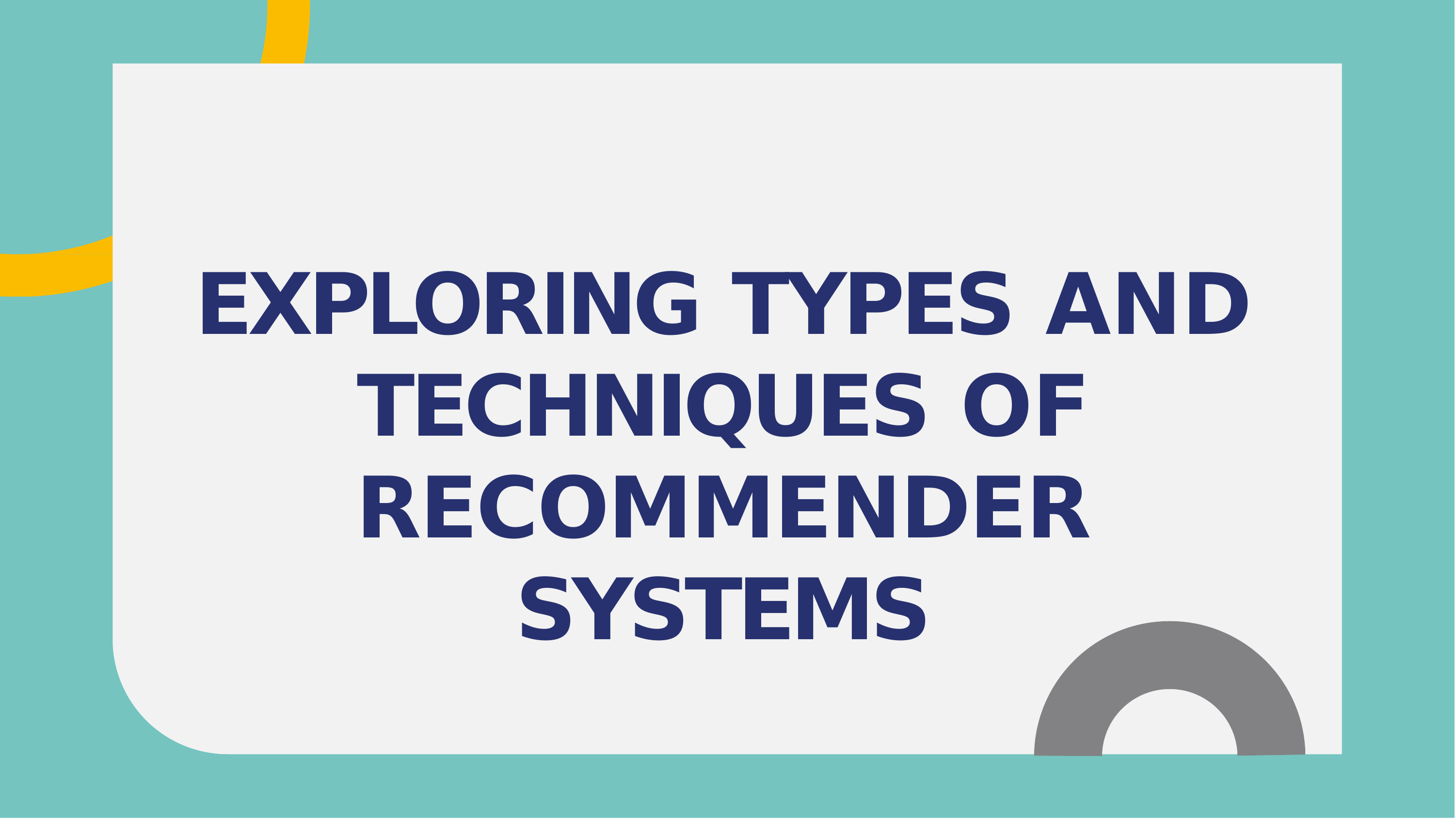

# EXPLORING TYPES AND TECHNIQUES OF RECOMMENDER SYSTEMS